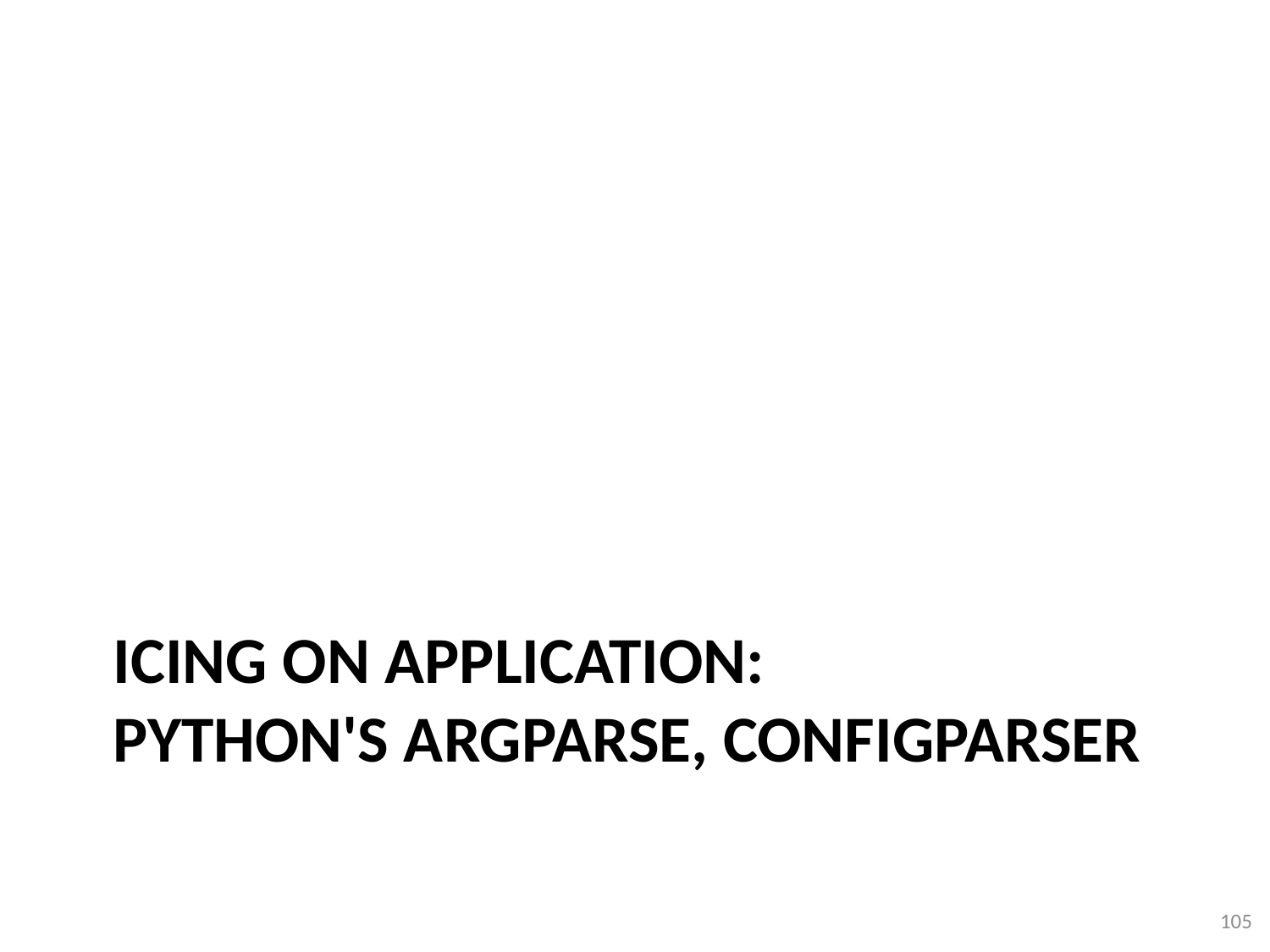

# Icing on application: Python's argparse, ConfigParser
105